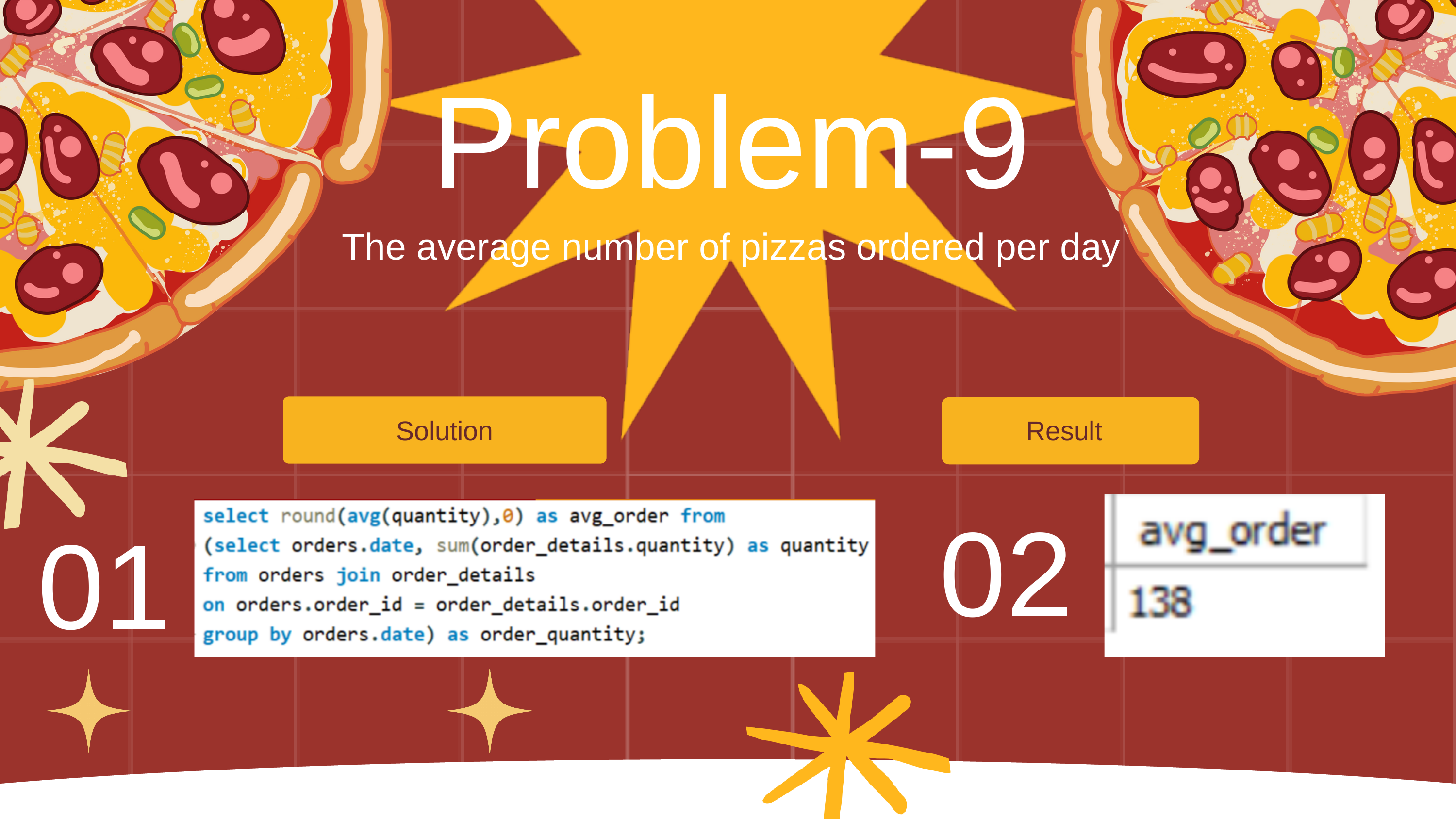

Problem-9
The average number of pizzas ordered per day

Solution
Result

02
01